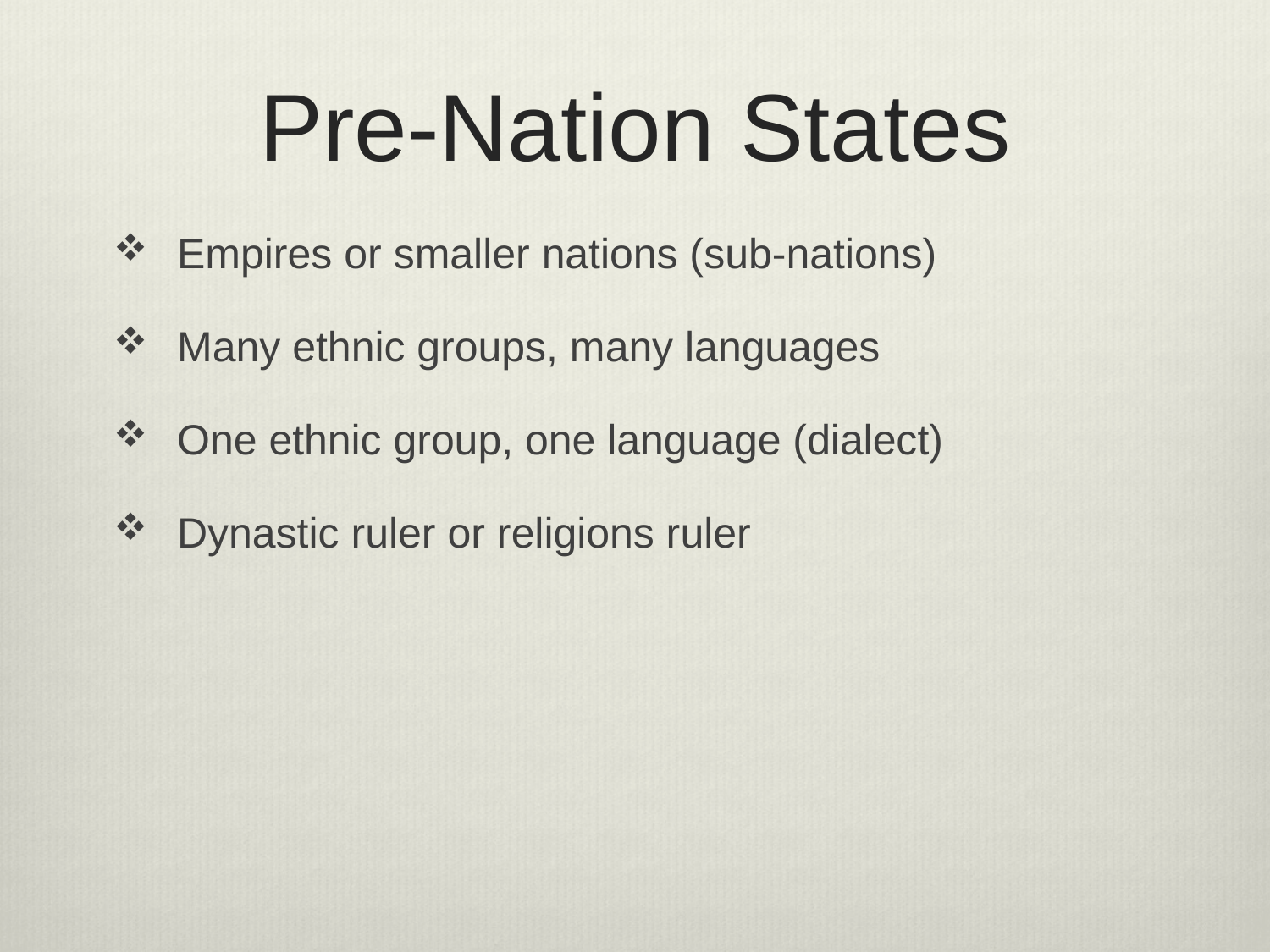

# Pre-Nation States
Empires or smaller nations (sub-nations)
Many ethnic groups, many languages
One ethnic group, one language (dialect)
Dynastic ruler or religions ruler